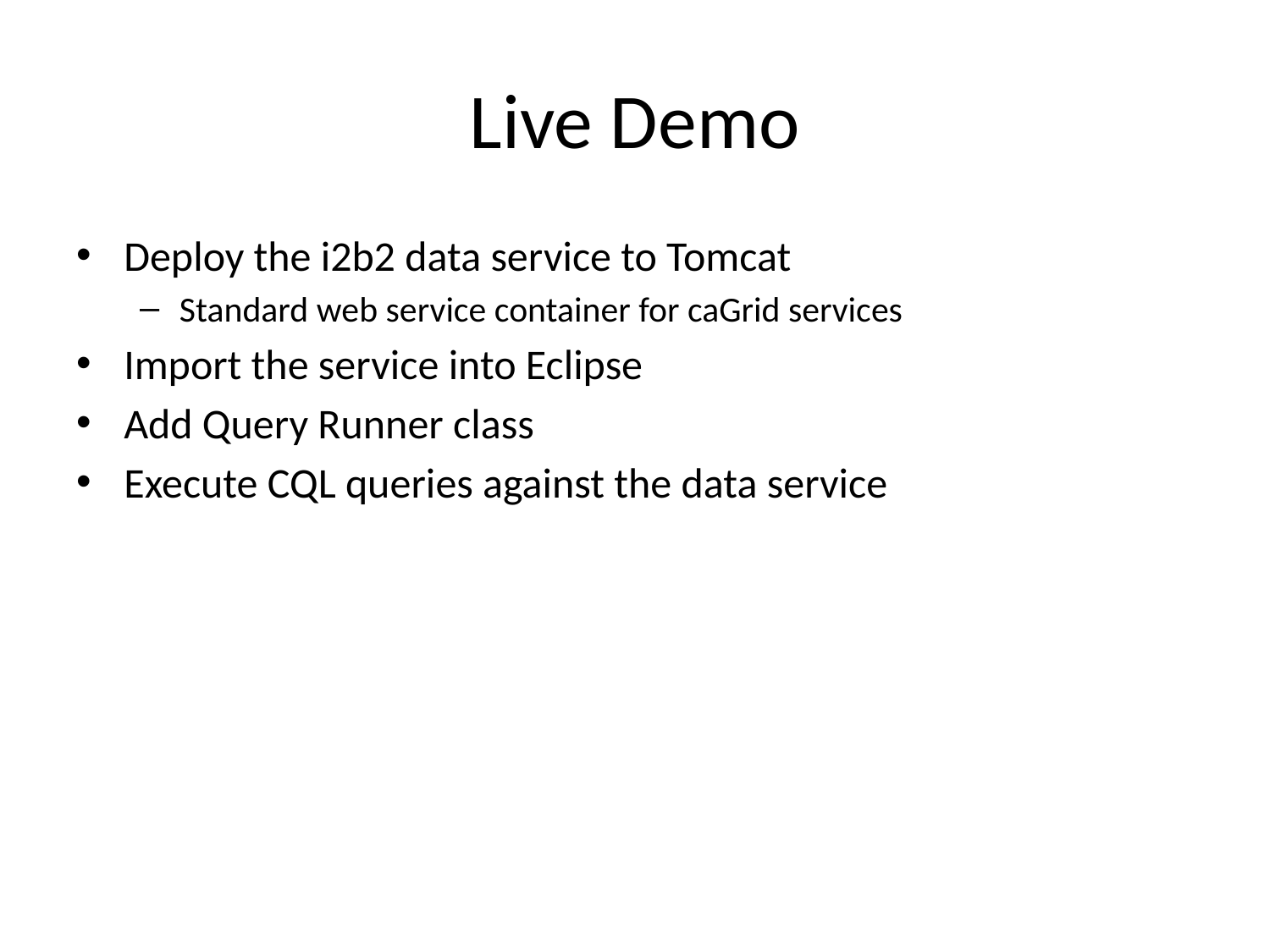

# Live Demo
Deploy the i2b2 data service to Tomcat
Standard web service container for caGrid services
Import the service into Eclipse
Add Query Runner class
Execute CQL queries against the data service